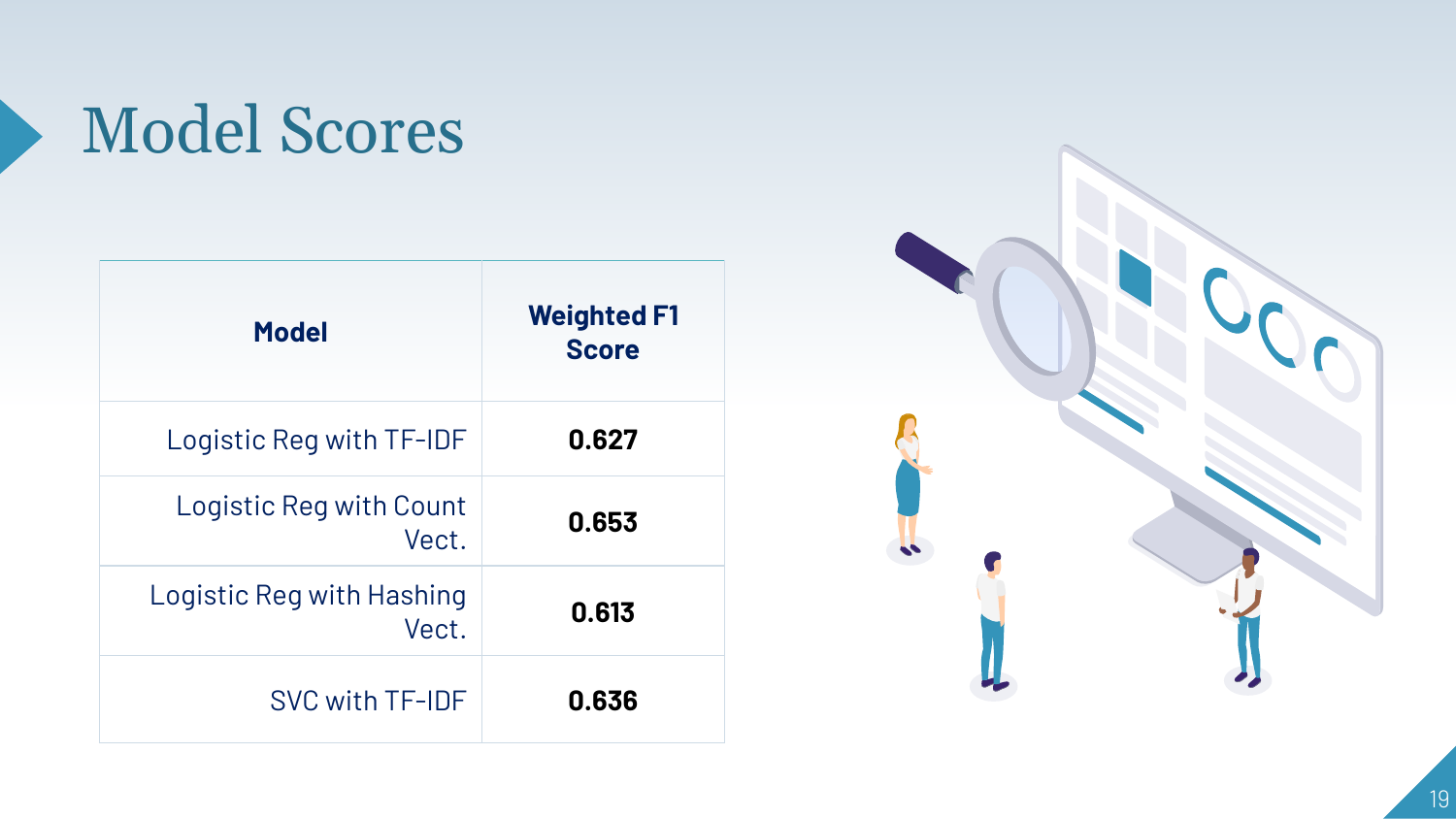

# Model Scores

| Model | Weighted F1 Score |
| --- | --- |
| Logistic Reg with TF-IDF | 0.627 |
| Logistic Reg with Count Vect. | 0.653 |
| Logistic Reg with Hashing Vect. | 0.613 |
| SVC with TF-IDF | 0.636 |
19